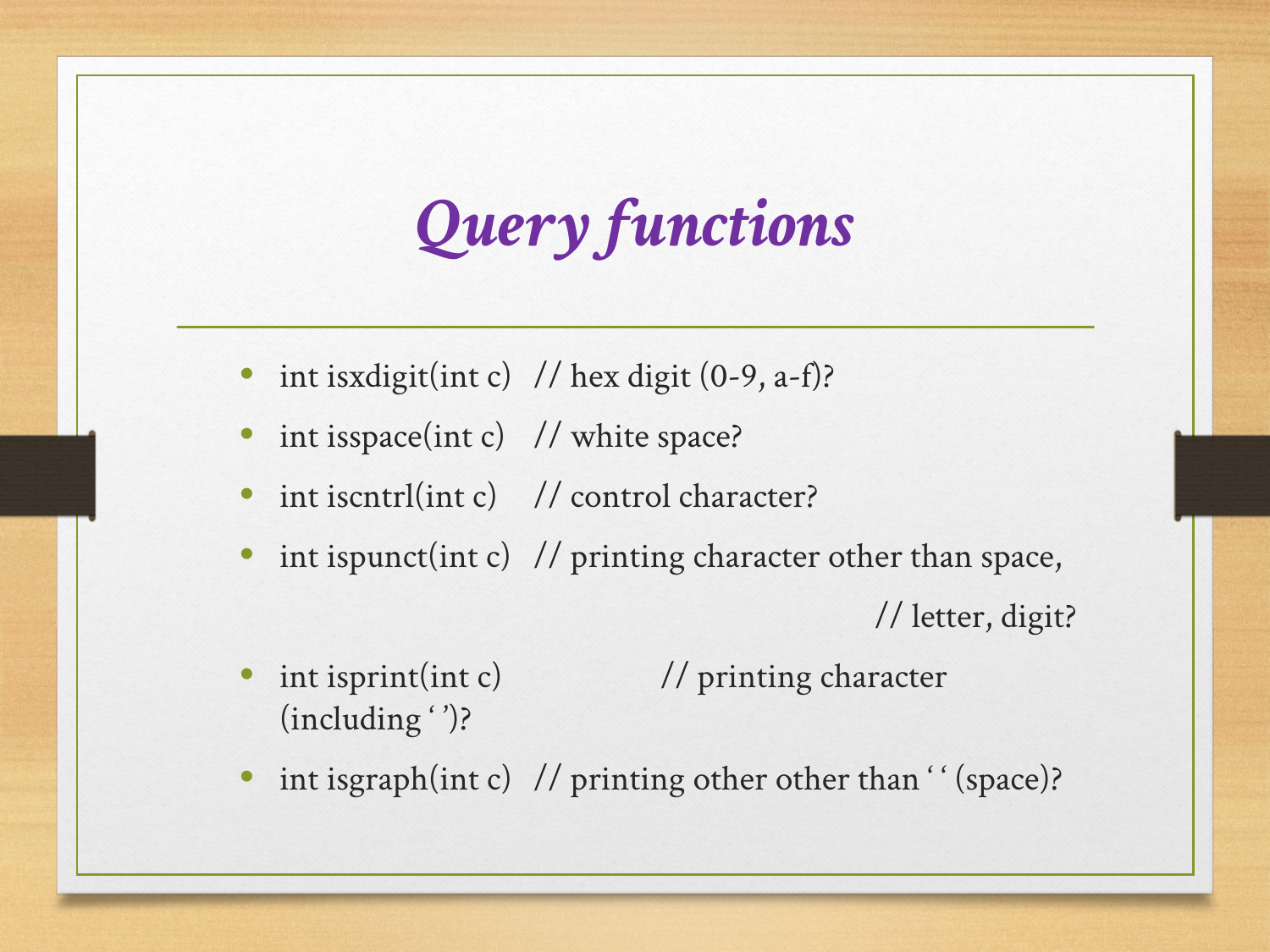

# Query functions
int isxdigit(int c)  	// hex digit (0-9, a-f)?
int isspace(int c)  	// white space?
int iscntrl(int c)  	// control character?
int ispunct(int c)	// printing character other than space,
					// letter, digit?
int isprint(int c)		// printing character (including ‘ ’)?
int isgraph(int c)	// printing other other than ‘ ‘ (space)?